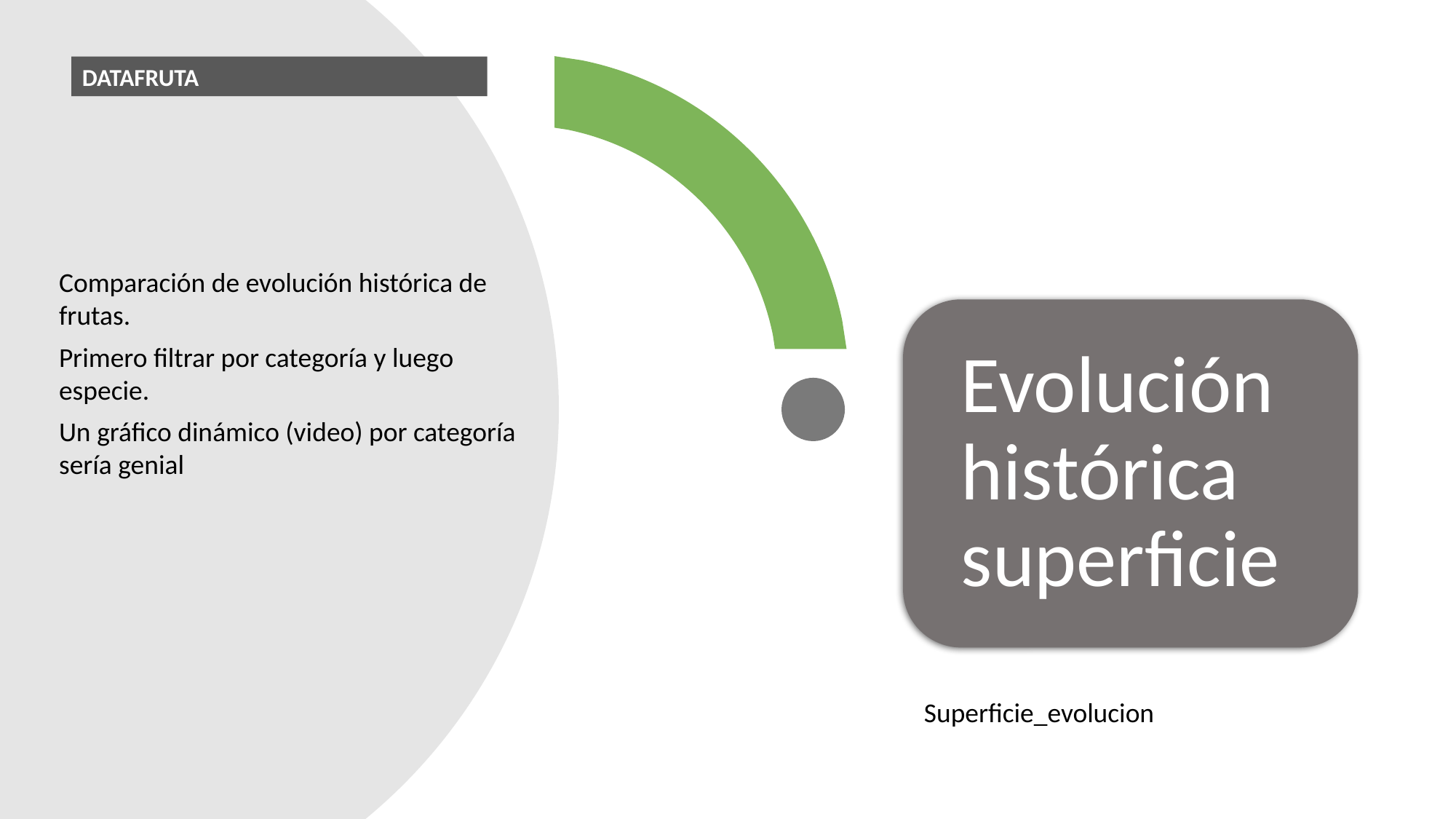

DATAFRUTA
Comparación de evolución histórica de frutas.
Primero filtrar por categoría y luego especie.
Un gráfico dinámico (video) por categoría sería genial

Evolución histórica superficie

Superficie_evolucion